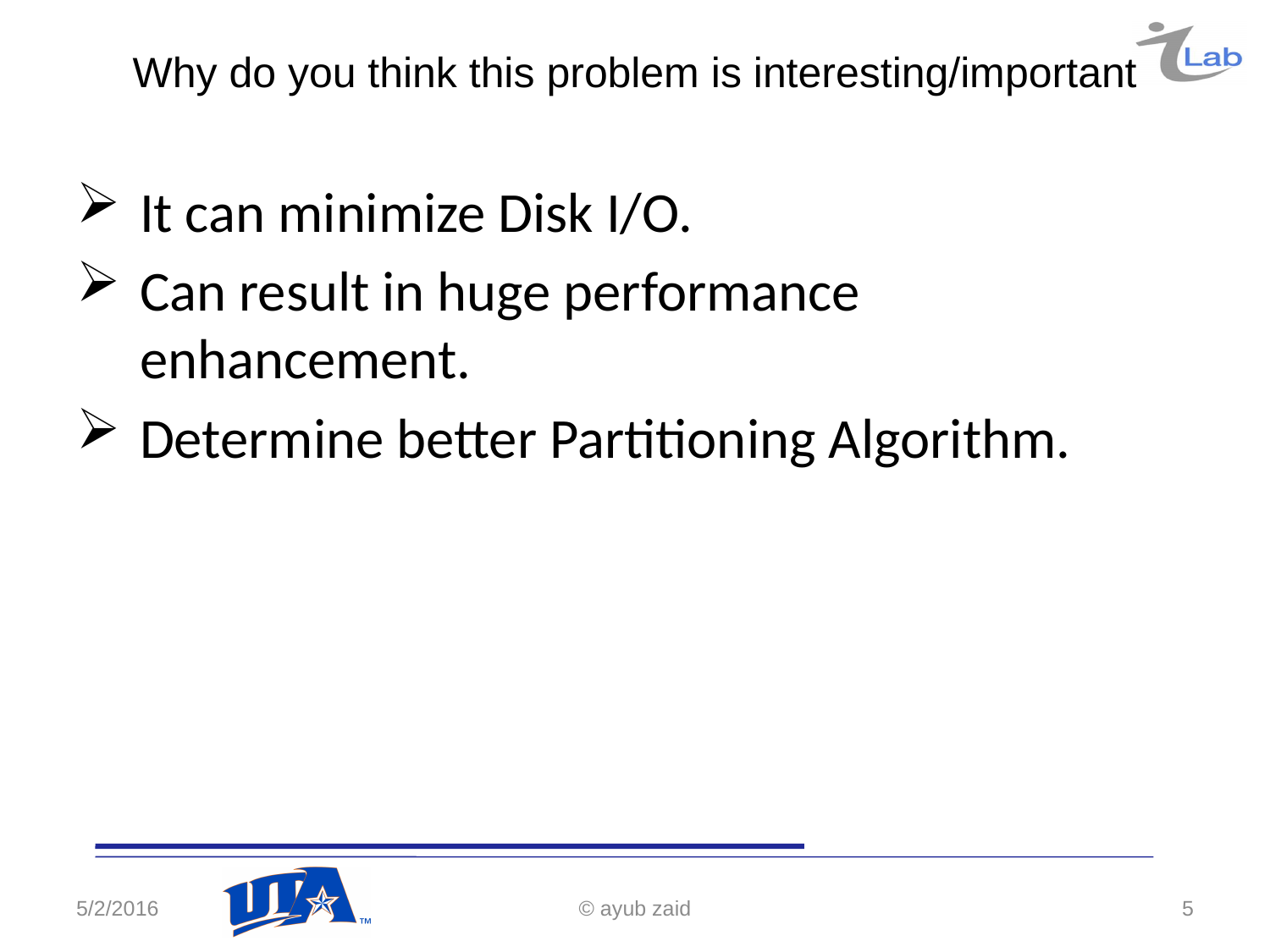

# Why do you think this problem is interesting/important
It can minimize Disk I/O.
Can result in huge performance enhancement.
Determine better Partitioning Algorithm.

5/2/2016
© ayub zaid
5